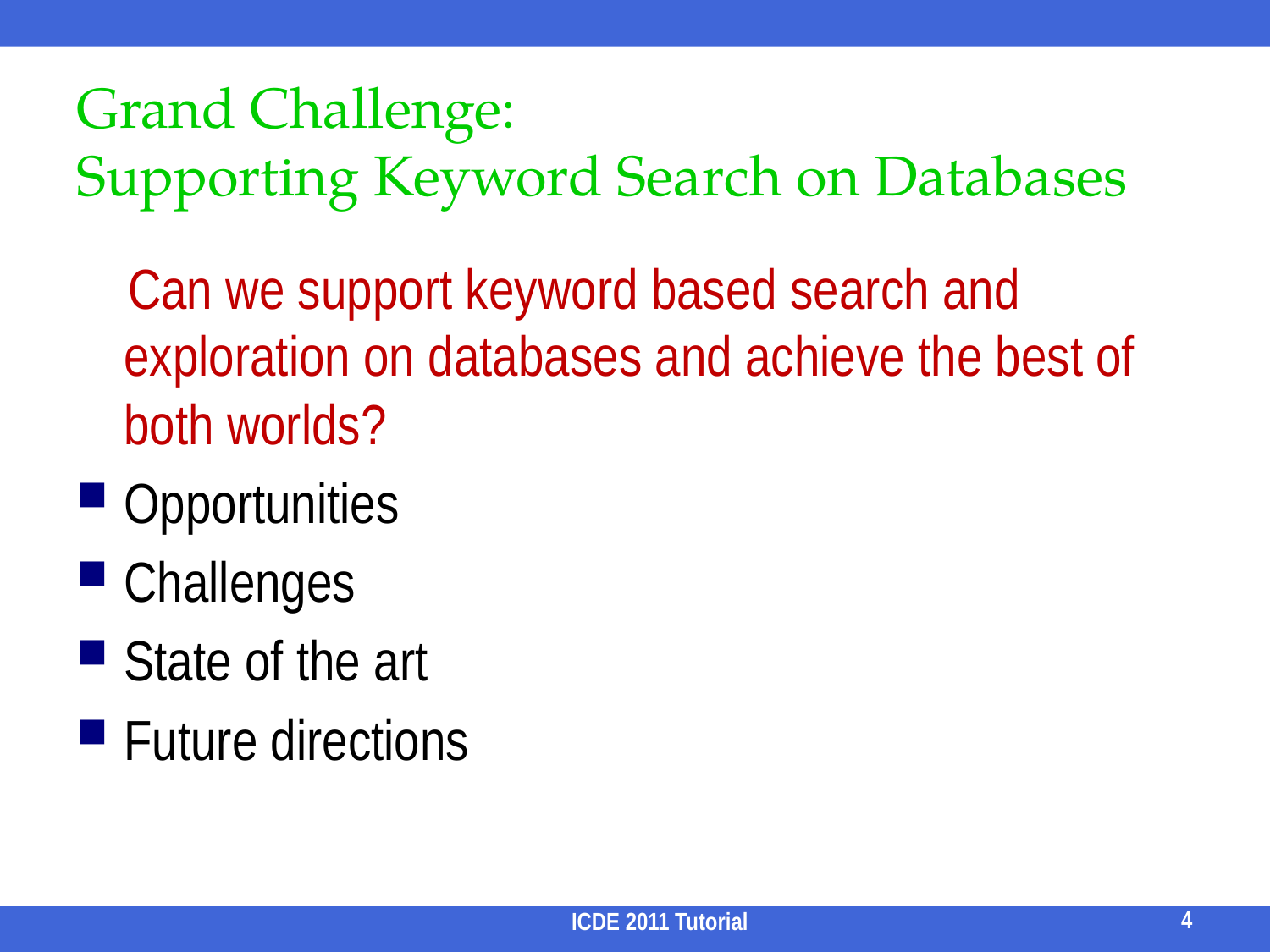

# Grand Challenge: Supporting Keyword Search on Databases
    Can we support keyword based search and exploration on databases and achieve the best of both worlds?
Opportunities
Challenges
State of the art
Future directions
4
ICDE 2011 Tutorial